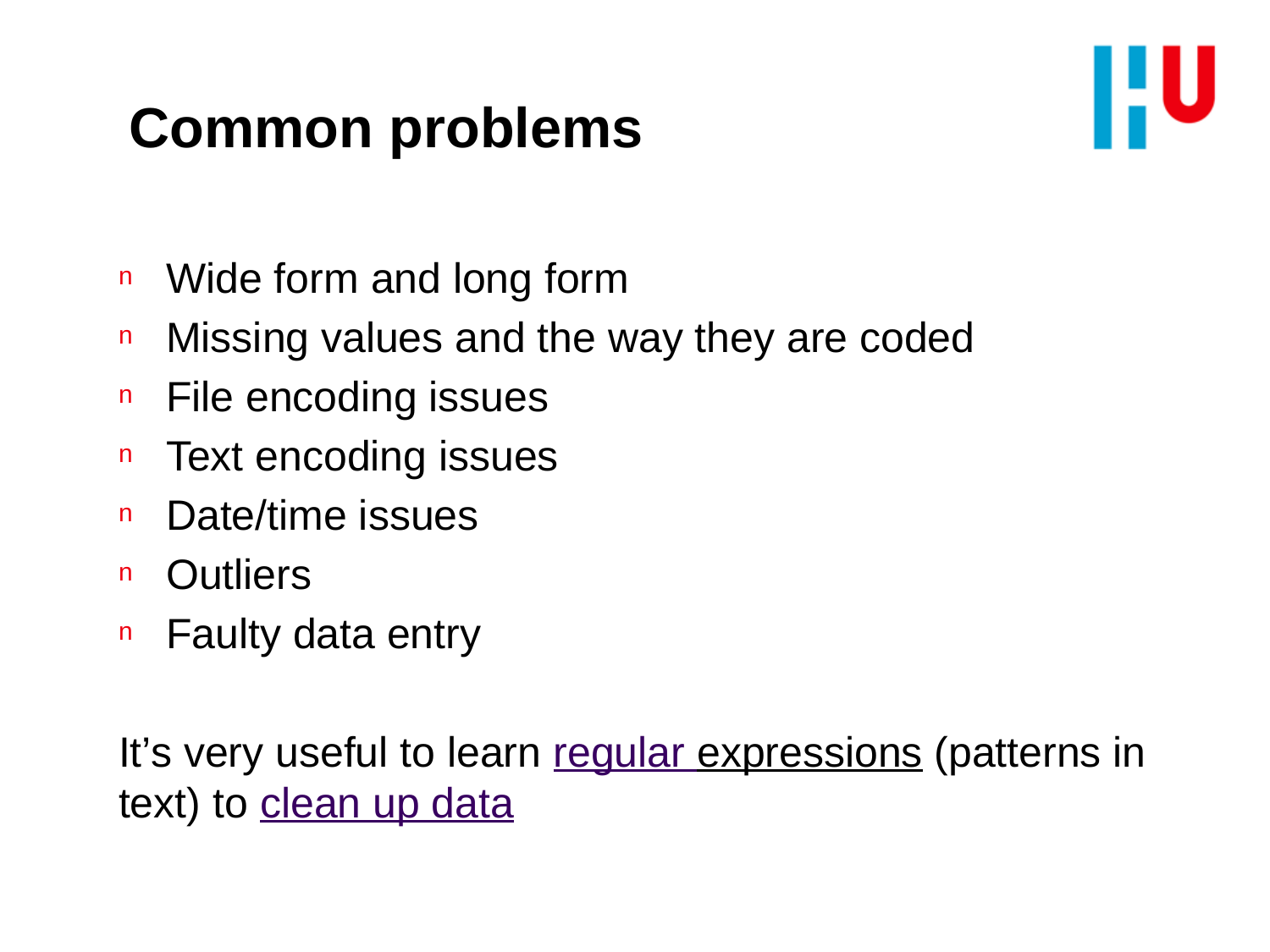

# Common problems
Wide form and long form
Missing values and the way they are coded
File encoding issues
Text encoding issues
Date/time issues
Outliers
Faulty data entry

It’s very useful to learn regular expressions (patterns in text) to clean up data